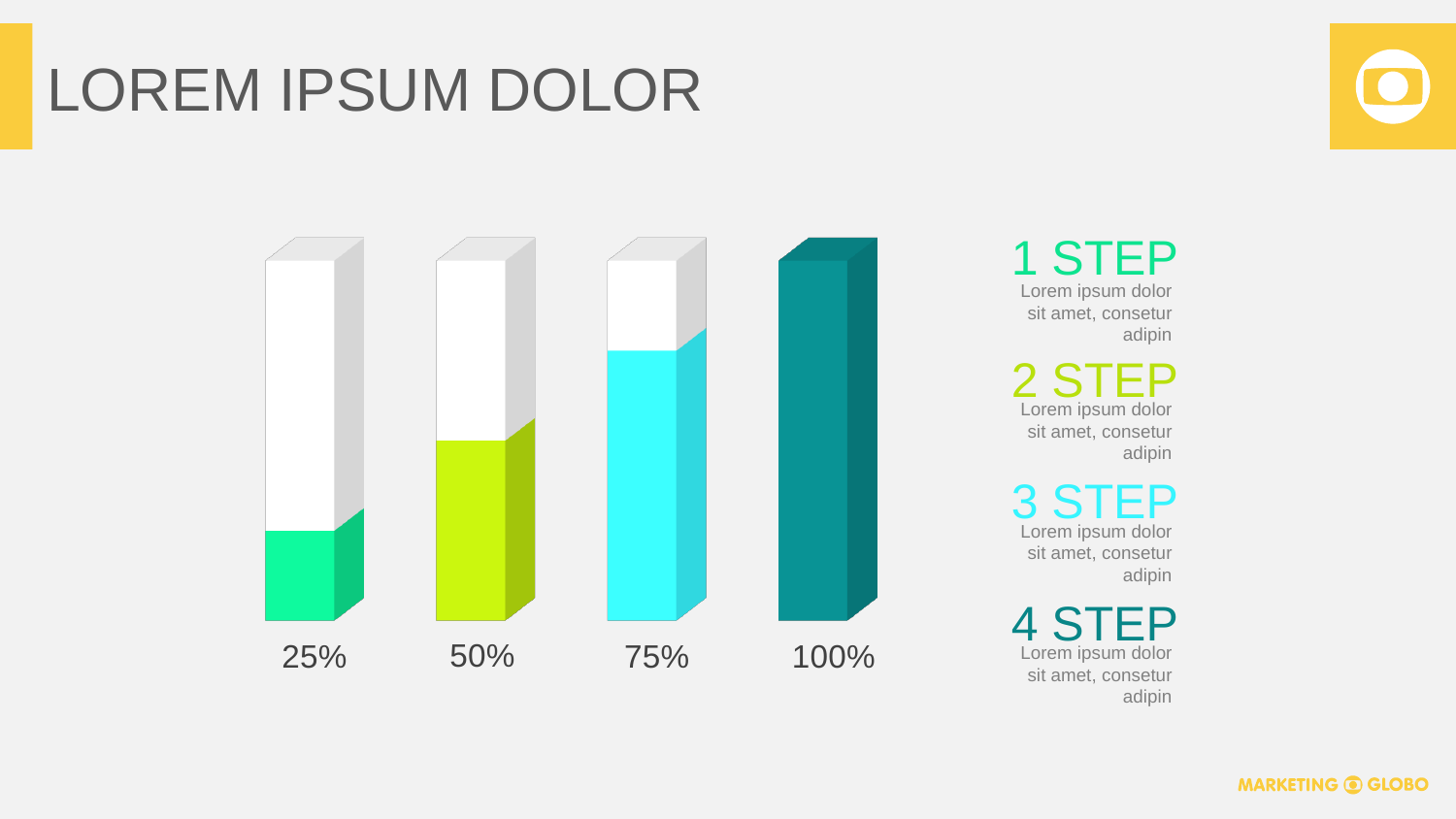

# LOREM IPSUM DOLOR
1 STEP

[unsupported chart]

Lorem ipsum dolor sit amet, consetur adipin
2 STEP
Lorem ipsum dolor sit amet, consetur adipin
3 STEP
Lorem ipsum dolor sit amet, consetur adipin
4 STEP
Lorem ipsum dolor sit amet, consetur adipin